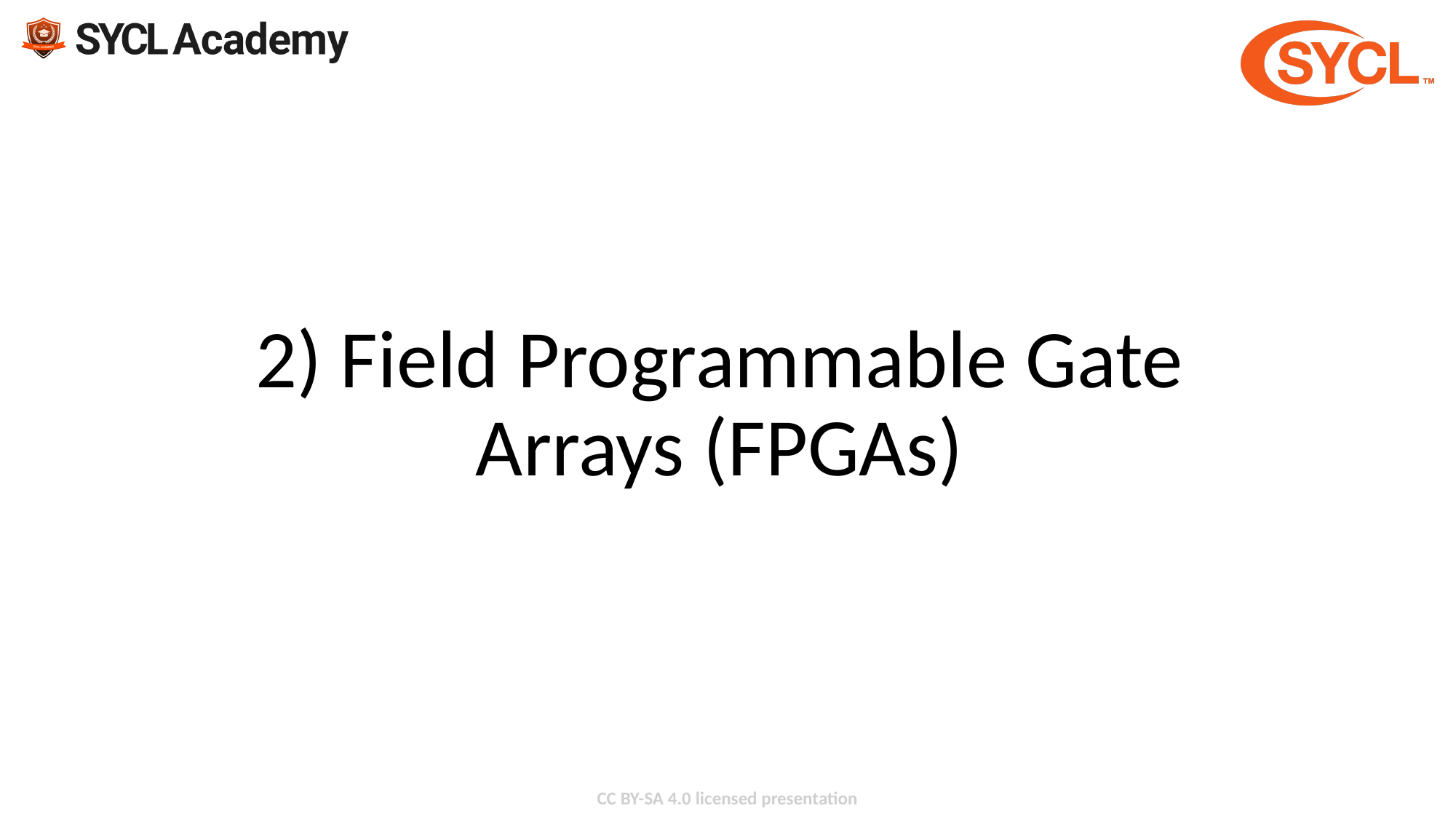

# 2) Field Programmable Gate Arrays (FPGAs)